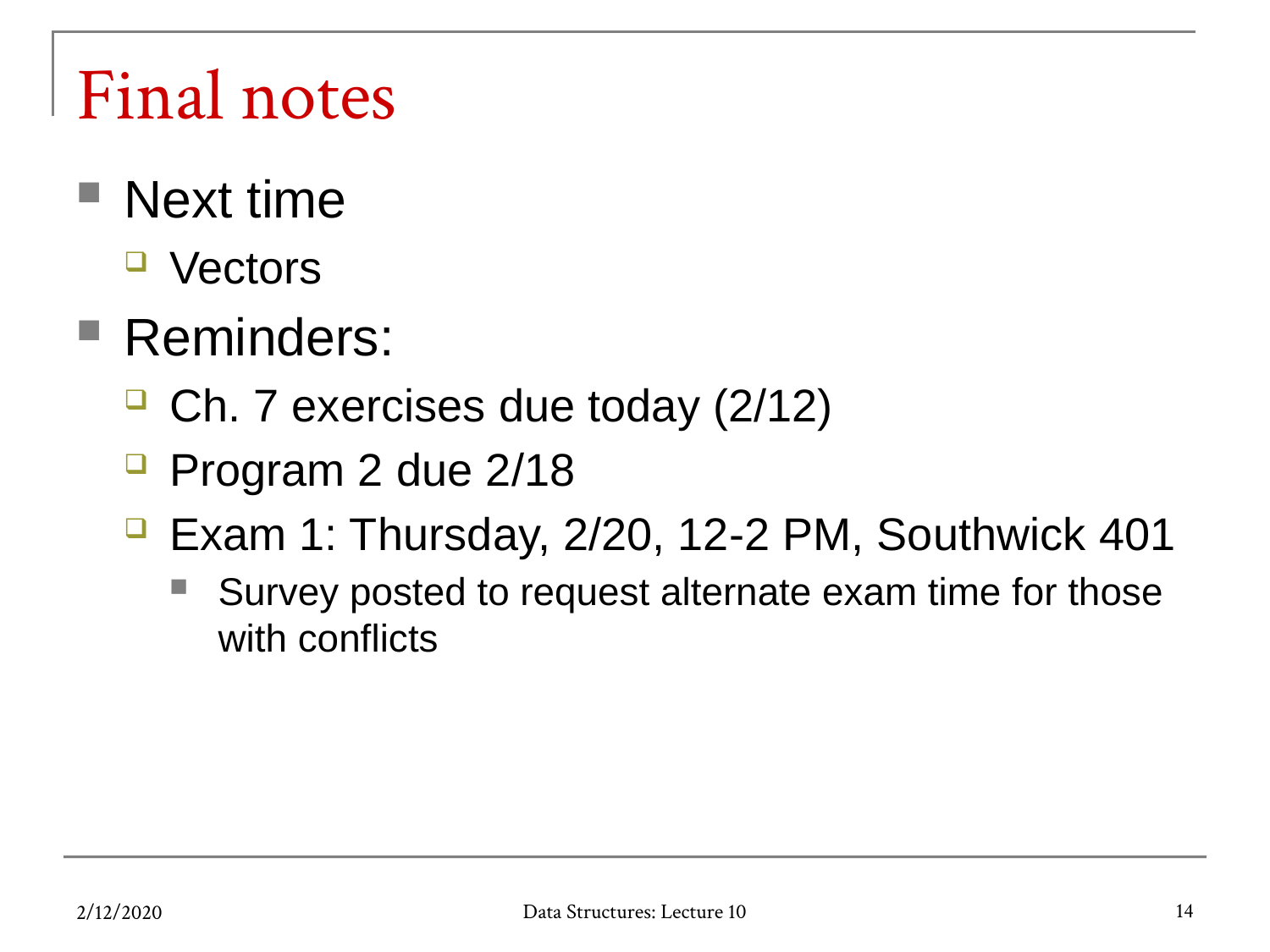

# Final notes
Next time
Vectors
Reminders:
Ch. 7 exercises due today (2/12)
Program 2 due 2/18
Exam 1: Thursday, 2/20, 12-2 PM, Southwick 401
Survey posted to request alternate exam time for those with conflicts

2/12/2020
14
Data Structures: Lecture 10